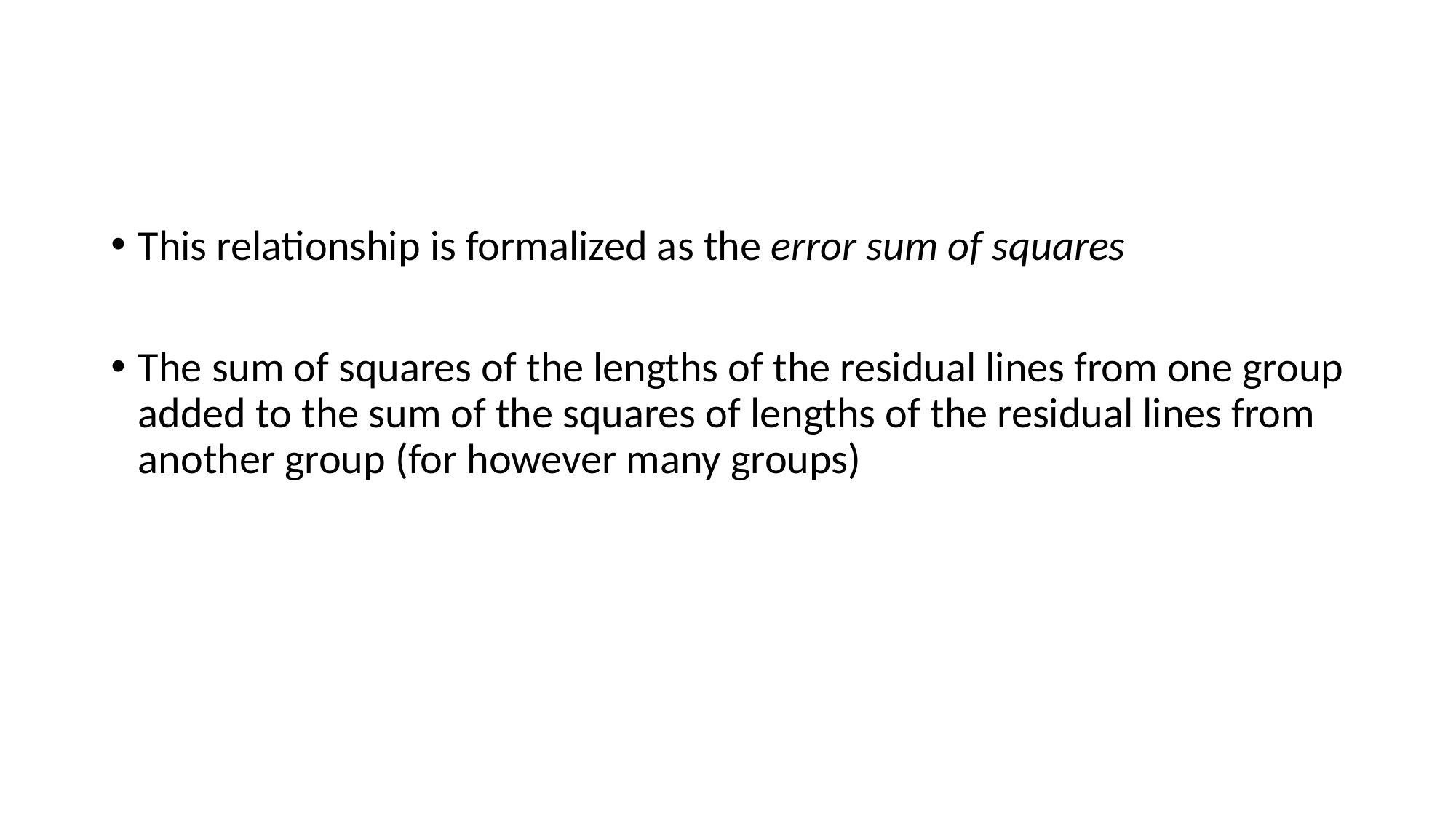

#
This relationship is formalized as the error sum of squares

The sum of squares of the lengths of the residual lines from one group added to the sum of the squares of lengths of the residual lines from another group (for however many groups)